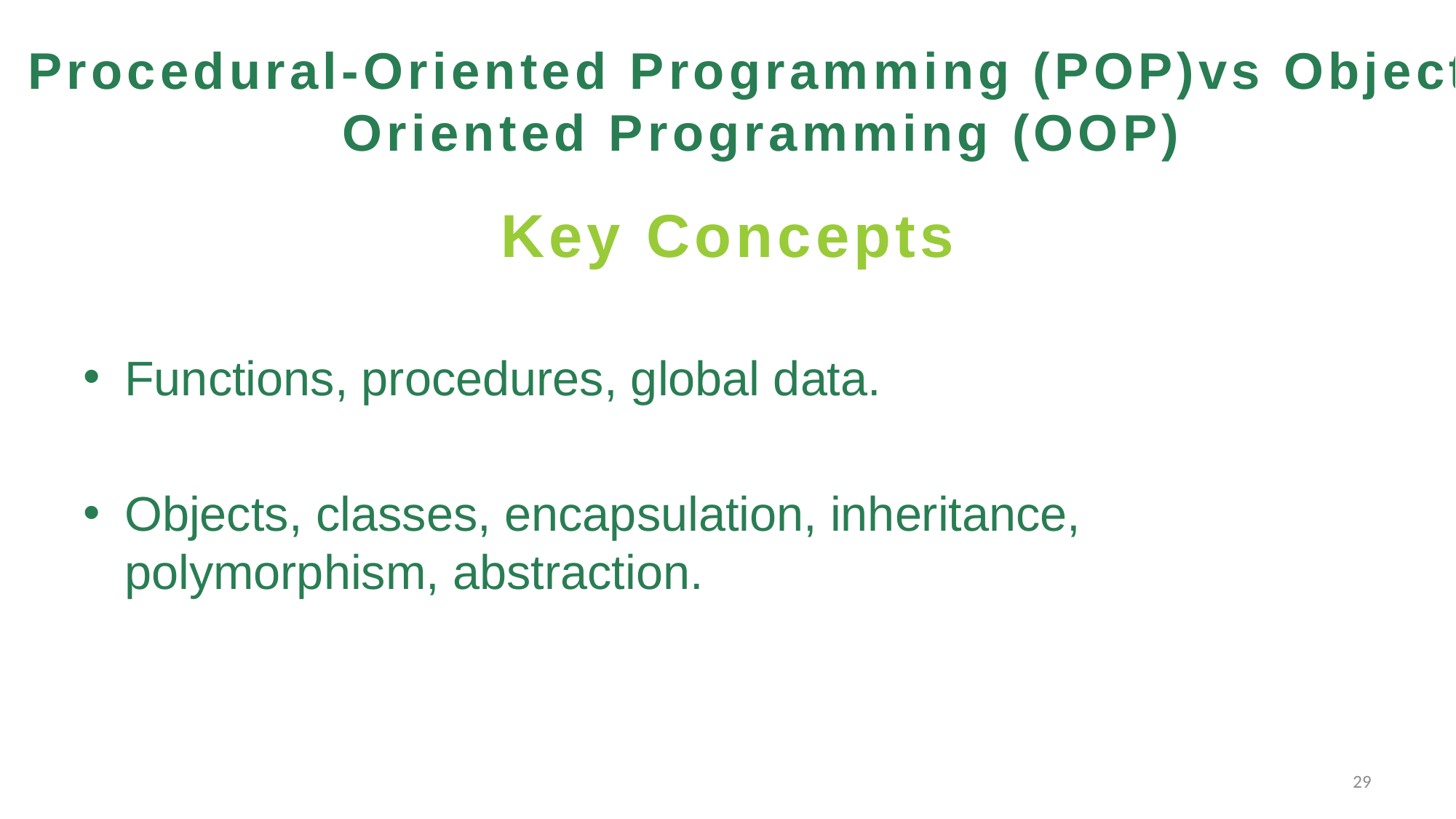

# Procedural-Oriented Programming (POP)vs Object-Oriented Programming (OOP)
Key Concepts

Functions, procedures, global data.

Objects, classes, encapsulation, inheritance, polymorphism, abstraction.
29